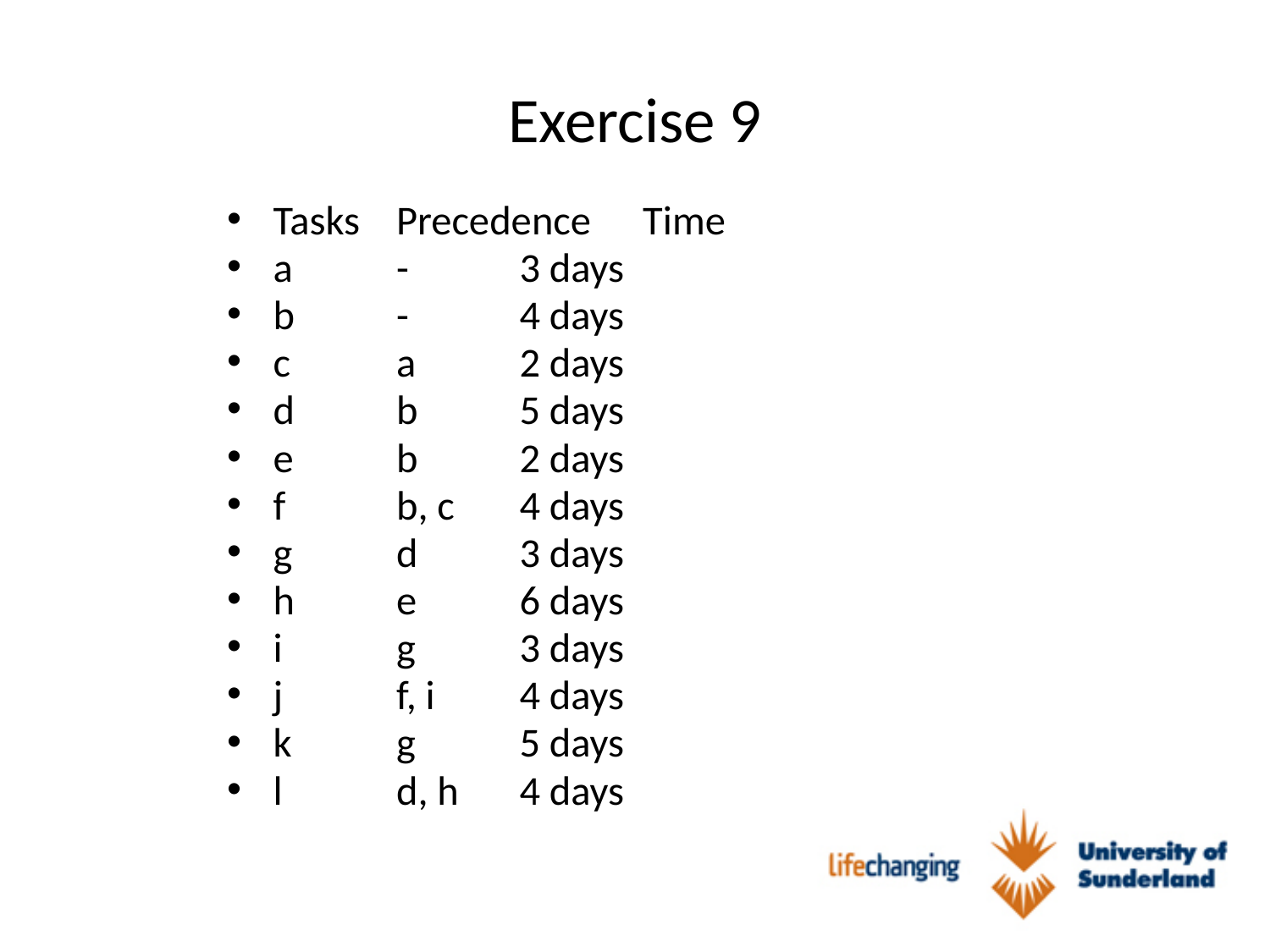

# Exercise 9
Tasks	Precedence		Time
a			-		3 days
b			-		4 days
c			a		2 days
d			b		5 days
e			b		2 days
f			b, c		4 days
g			d		3 days
h			e		6 days
i			g		3 days
j			f, i		4 days
k			g		5 days
l			d, h		4 days